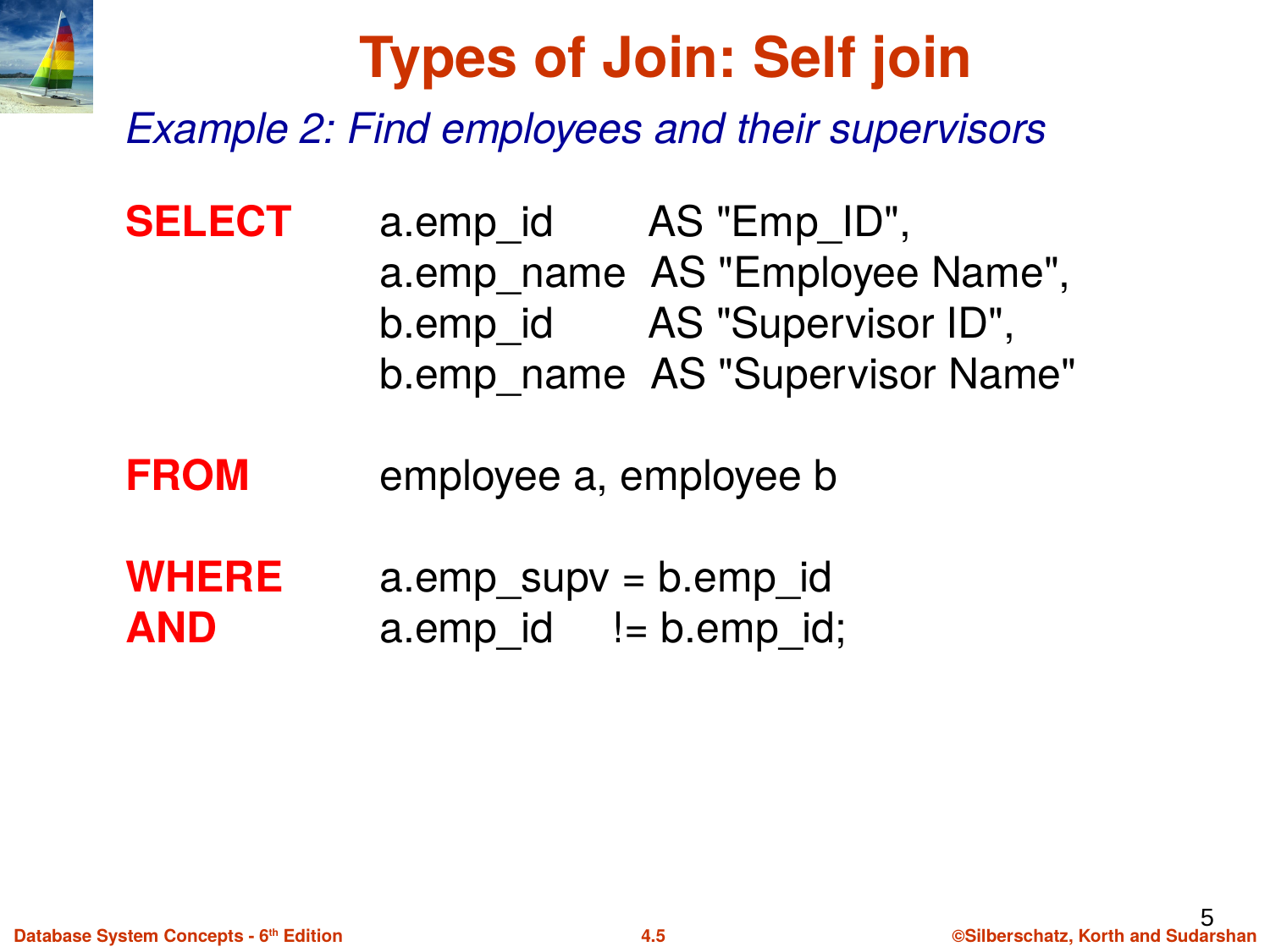

# Types of Join: Self join
Example 2: Find employees and their supervisors

SELECT	a.emp_id        AS "Emp_ID",
		a.emp_name  AS "Employee Name",
		b.emp_id        AS "Supervisor ID",
		b.emp_name  AS "Supervisor Name"

FROM 	employee a, employee b

WHERE 	a.emp_supv = b.emp_id
AND	 	a.emp_id     != b.emp_id;

5